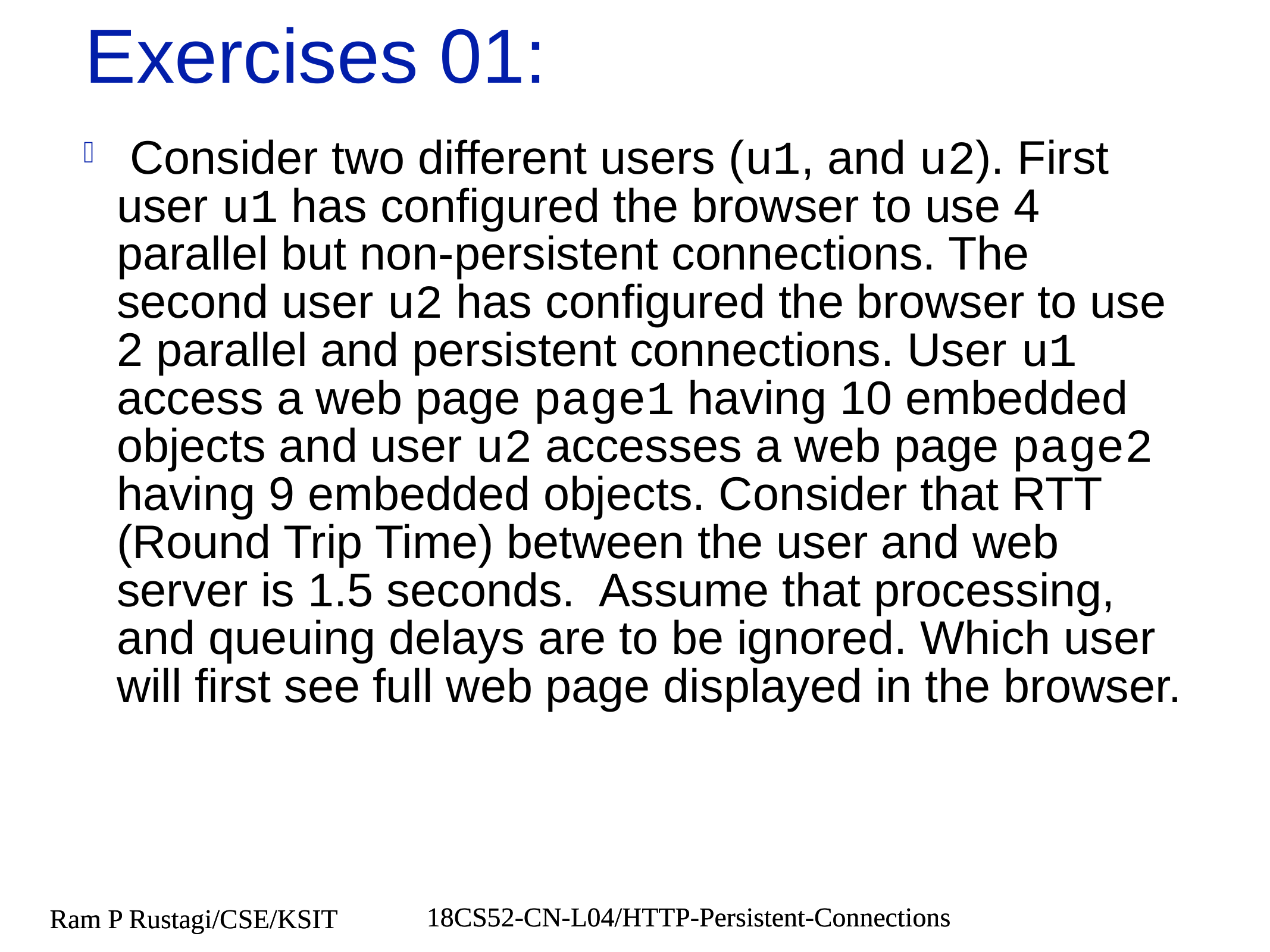

# Exercises 01:
 Consider two different users (u1, and u2). First user u1 has configured the browser to use 4 parallel but non-persistent connections. The second user u2 has configured the browser to use 2 parallel and persistent connections. User u1 access a web page page1 having 10 embedded objects and user u2 accesses a web page page2 having 9 embedded objects. Consider that RTT (Round Trip Time) between the user and web server is 1.5 seconds.  Assume that processing, and queuing delays are to be ignored. Which user will first see full web page displayed in the browser.
18CS52-CN-L04/HTTP-Persistent-Connections
Ram P Rustagi/CSE/KSIT
15